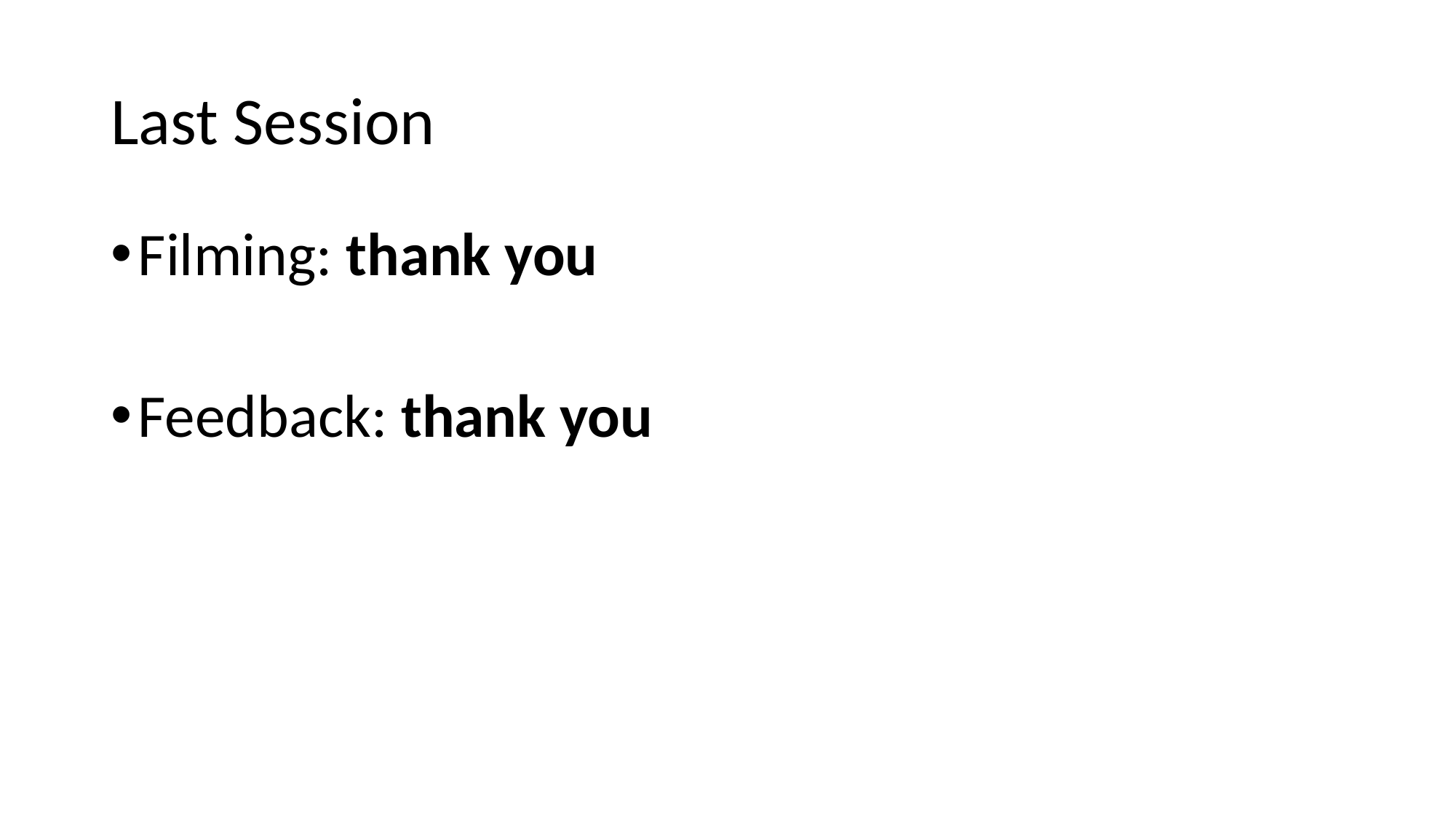

# Last Session
Filming: thank you

Feedback: thank you